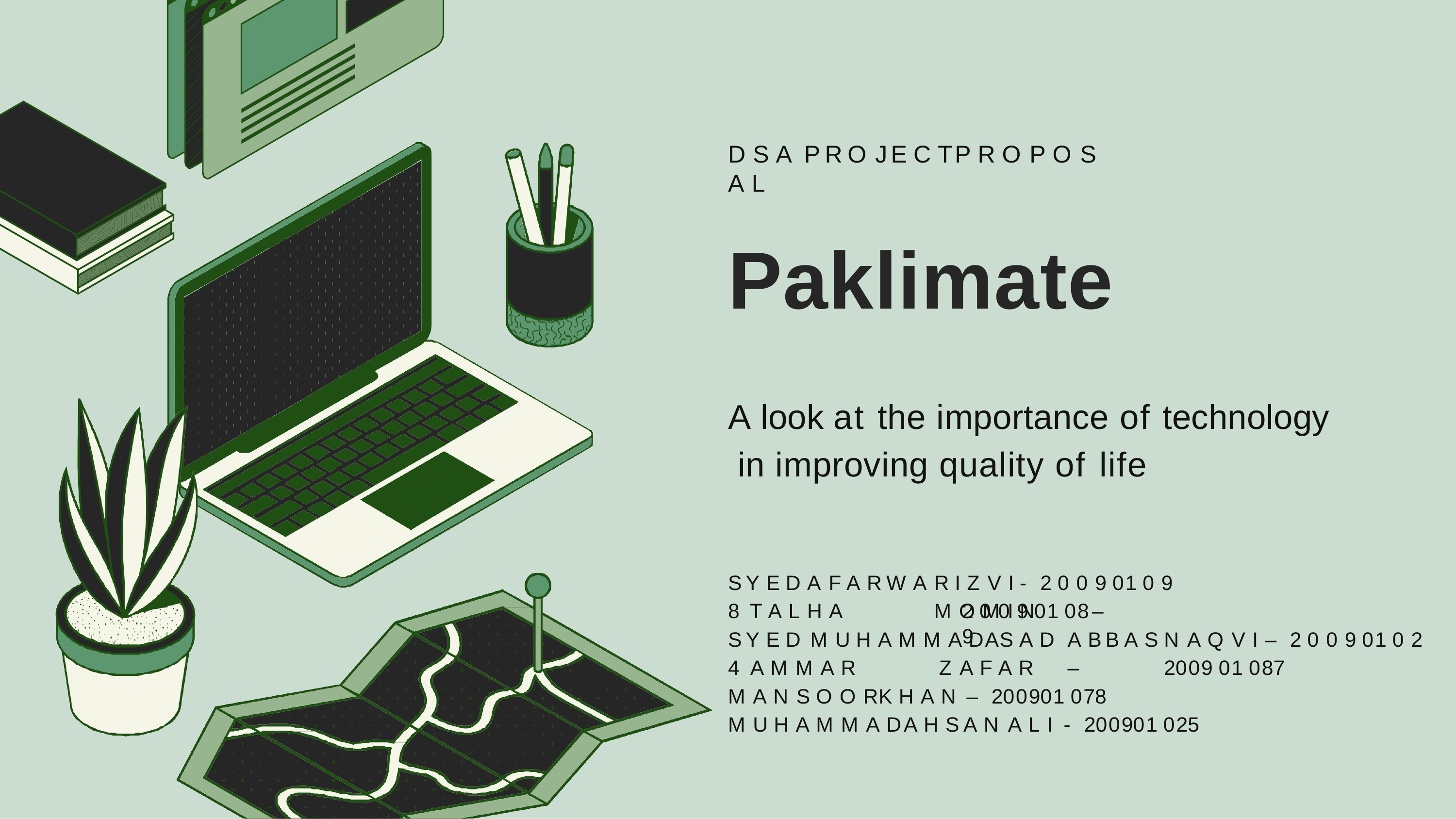

D S A	P R O J E C T	P R O P O S A L
# Paklimate
A look at the importance of technology  in improving quality of life
S Y E D A	F A R W A	R I Z V I	-	2 0 0 9 01 0 9 8  T A L H A	M O M I N		–
2 0 0 9 01 08 9
S Y E D	M U H A M M A D	AS A D	A B B A S	N A Q V I	–	2 0 0 9 01 0 2 4  A M M A R	Z A F A R	–	2009 01 087
M A N S O O R	K H A N	–	200901 078
M U H A M M A D	A H S A N	A L I	-	200901 025